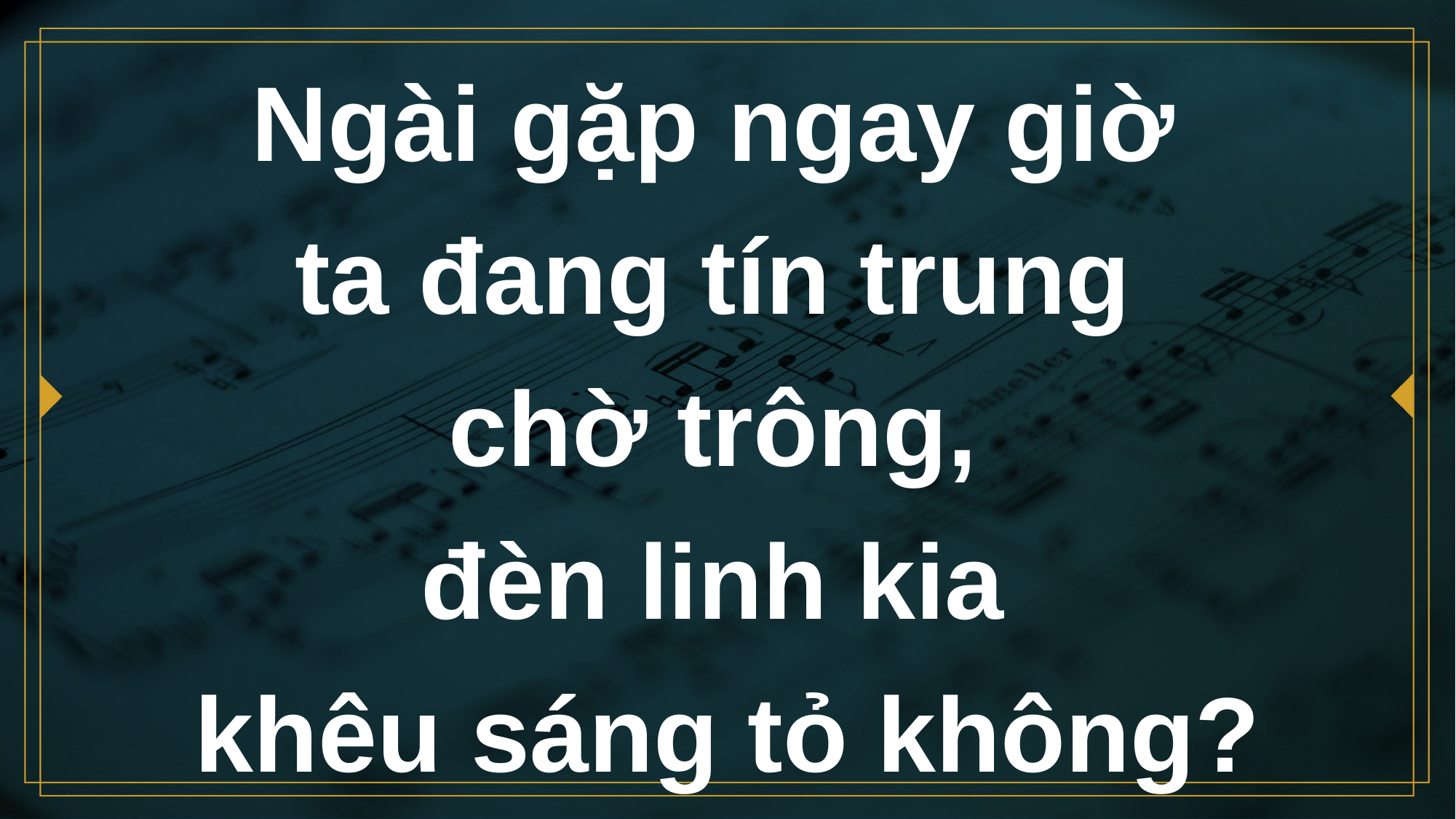

# Ngài gặp ngay giờ ta đang tín trung chờ trông, đèn linh kia khêu sáng tỏ không?